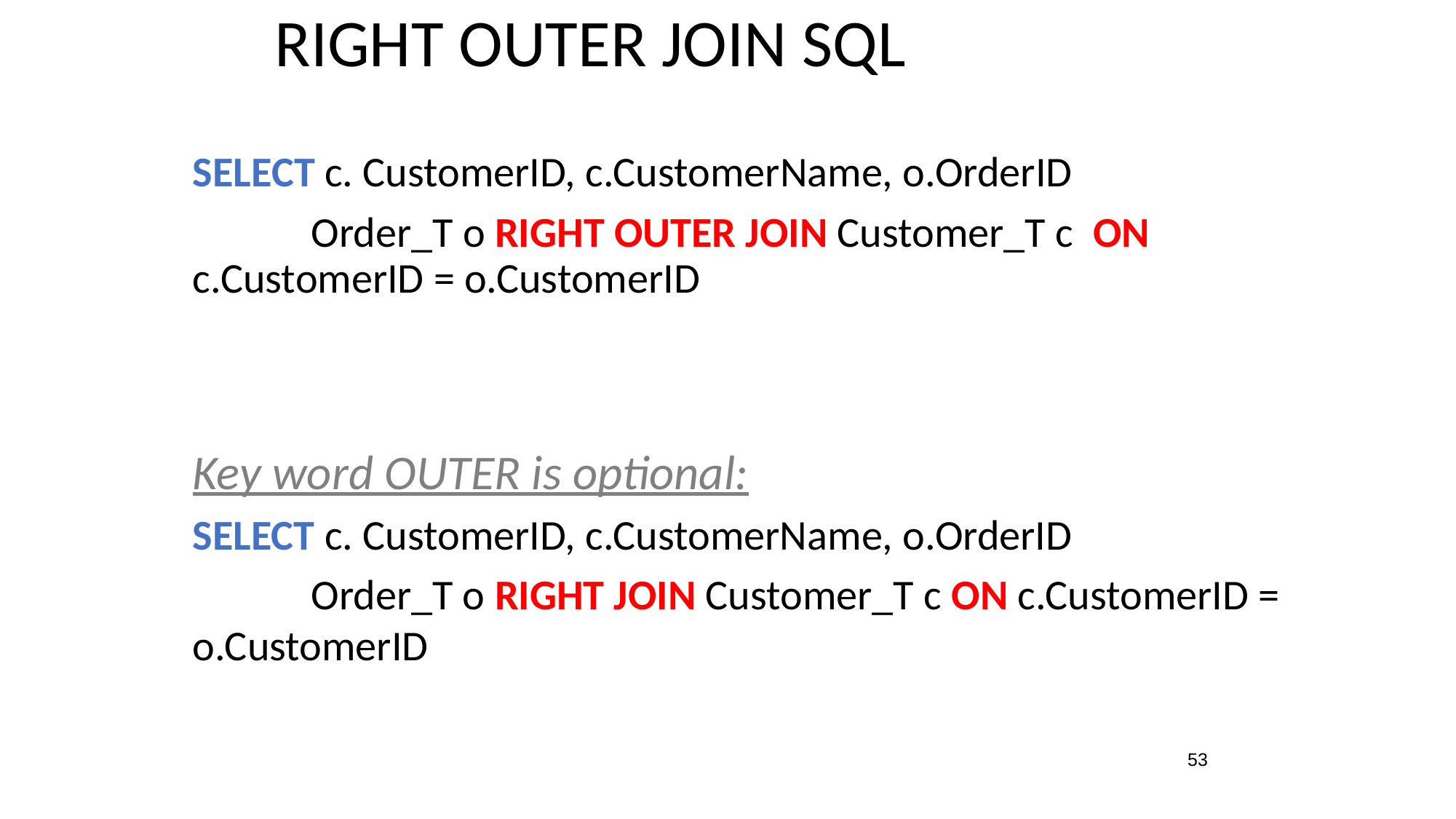

# RIGHT OUTER JOIN SQL
SELECT c. CustomerID, c.CustomerName, o.OrderID
FROM Order_T o RIGHT OUTER JOIN Customer_T c  ON c.CustomerID = o.CustomerID

Key word OUTER is optional:
SELECT c. CustomerID, c.CustomerName, o.OrderID
FROM Order_T o RIGHT JOIN Customer_T c ON c.CustomerID = o.CustomerID

53